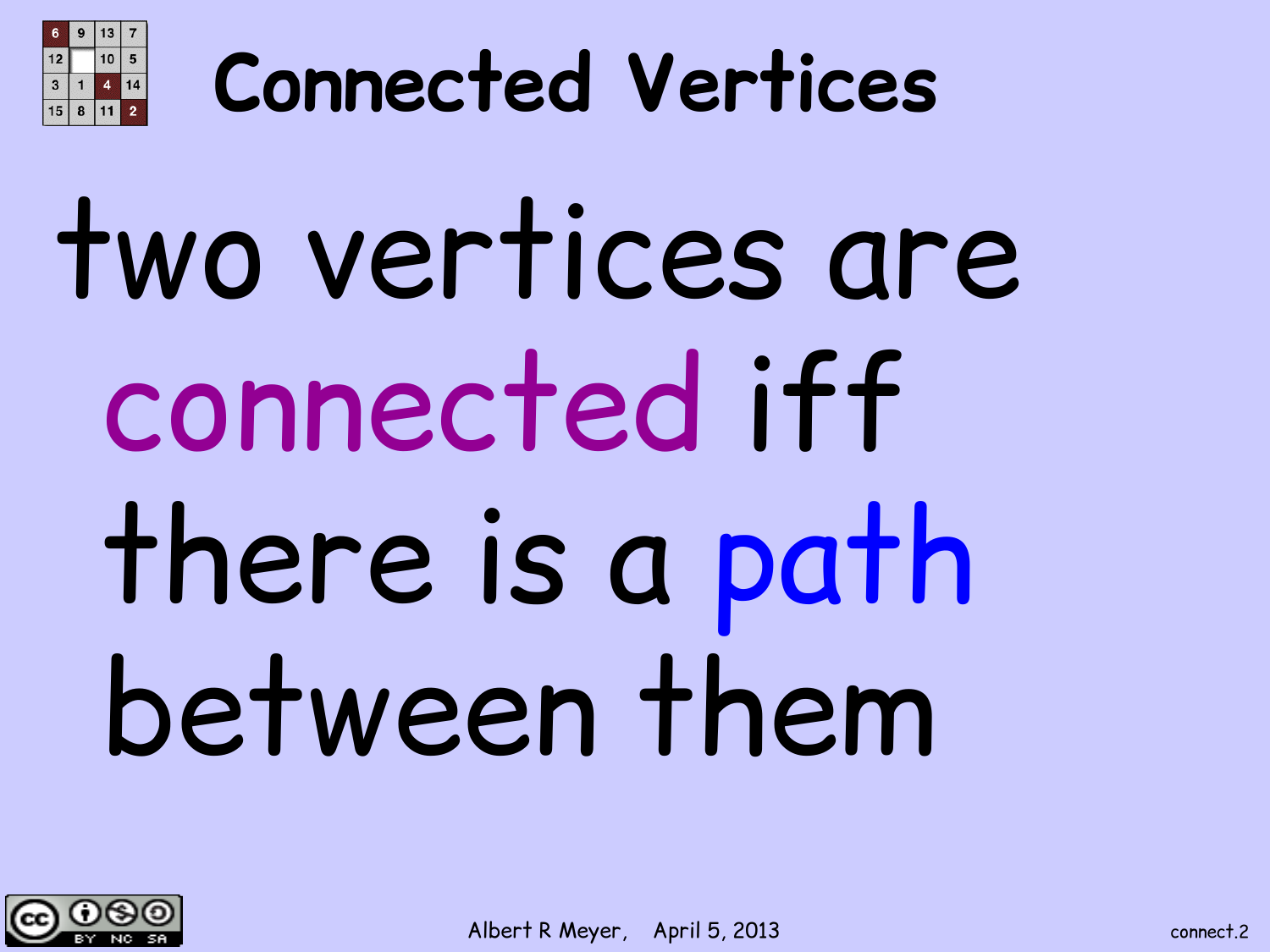

# Connected Vertices
two vertices are connected iff there is a path between them
connect.2